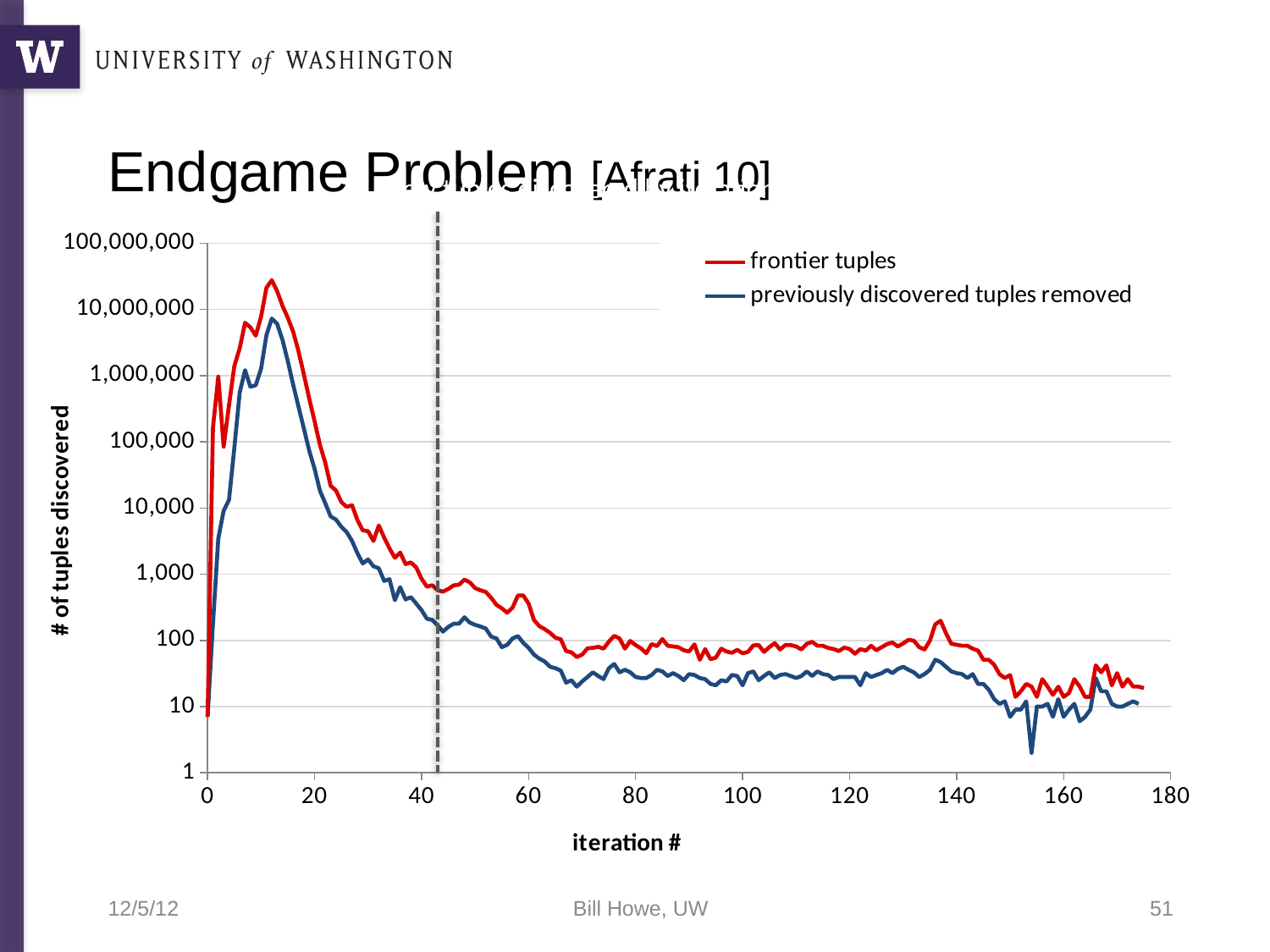

# Endgame Problem [Afrati 10]

### Chart: New tuples discovered by iteration number

| Category | frontier tuples | previously discovered tuples removed |
|---|---|---|
12/5/12
Bill Howe, UW
51